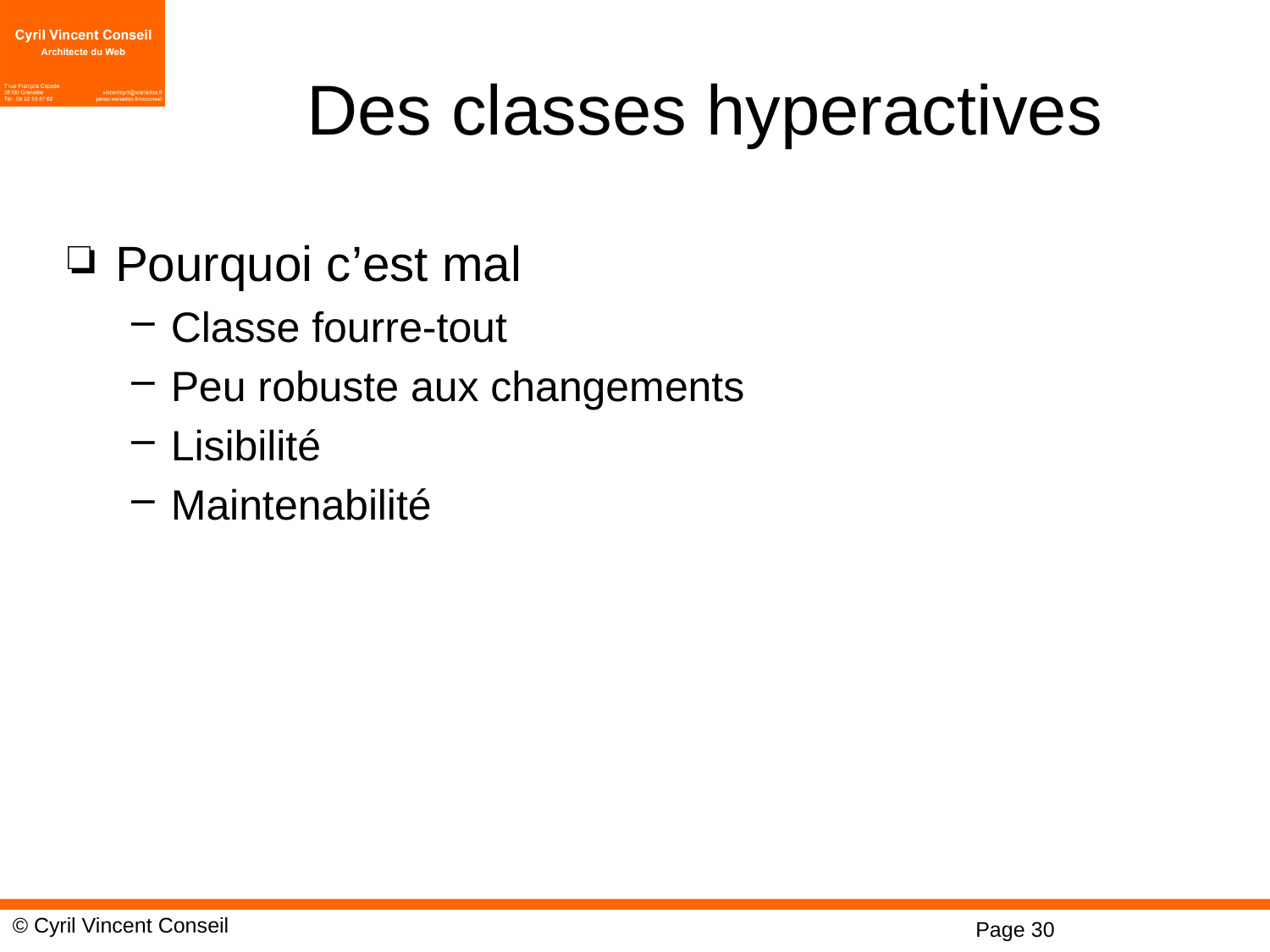

# Des classes hyperactives
Pourquoi c’est mal
Classe fourre-tout
Peu robuste aux changements
Lisibilité
Maintenabilité